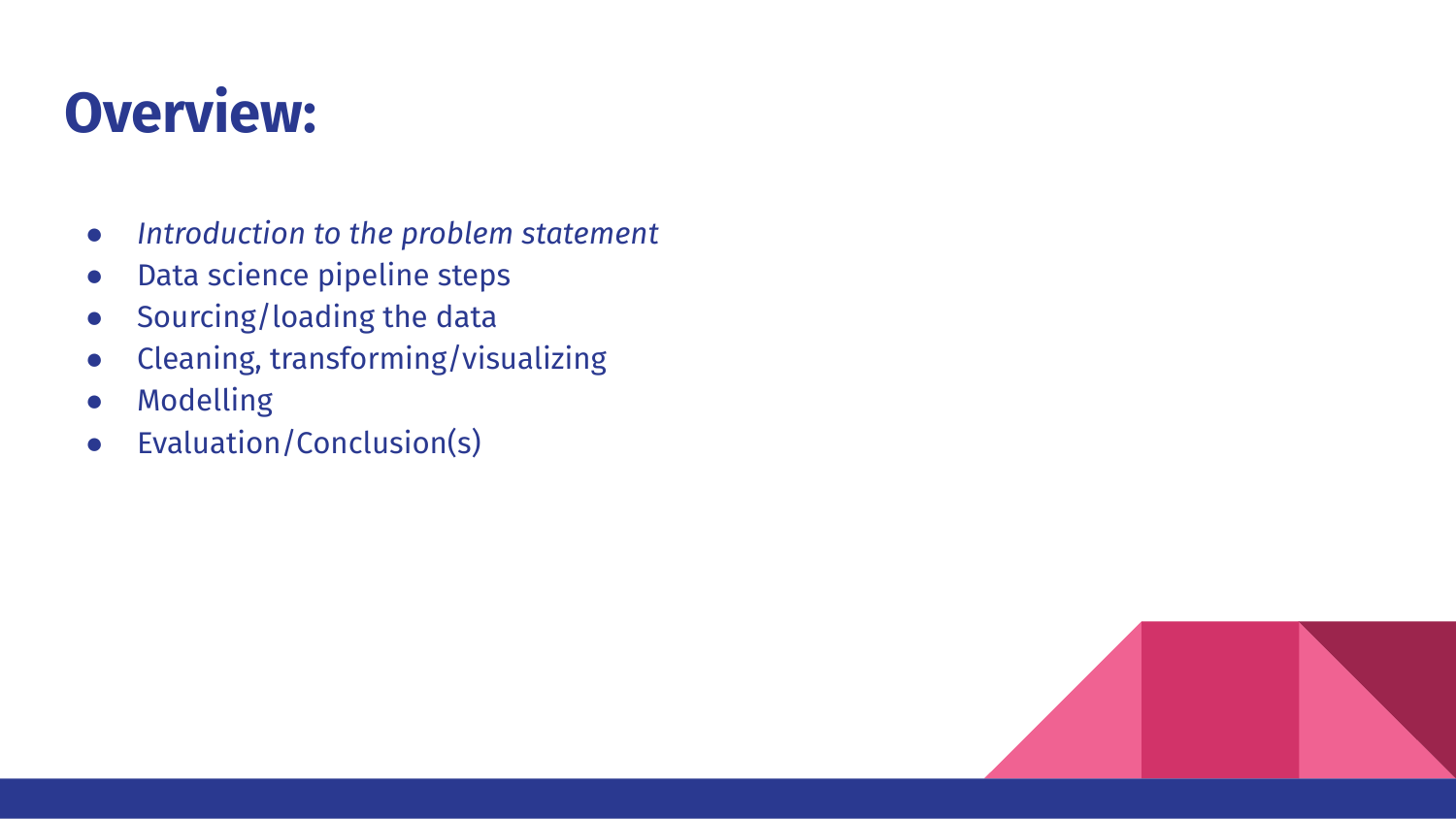

# Overview:
Introduction to the problem statement
Data science pipeline steps
Sourcing/loading the data
Cleaning, transforming/visualizing
Modelling
Evaluation/Conclusion(s)